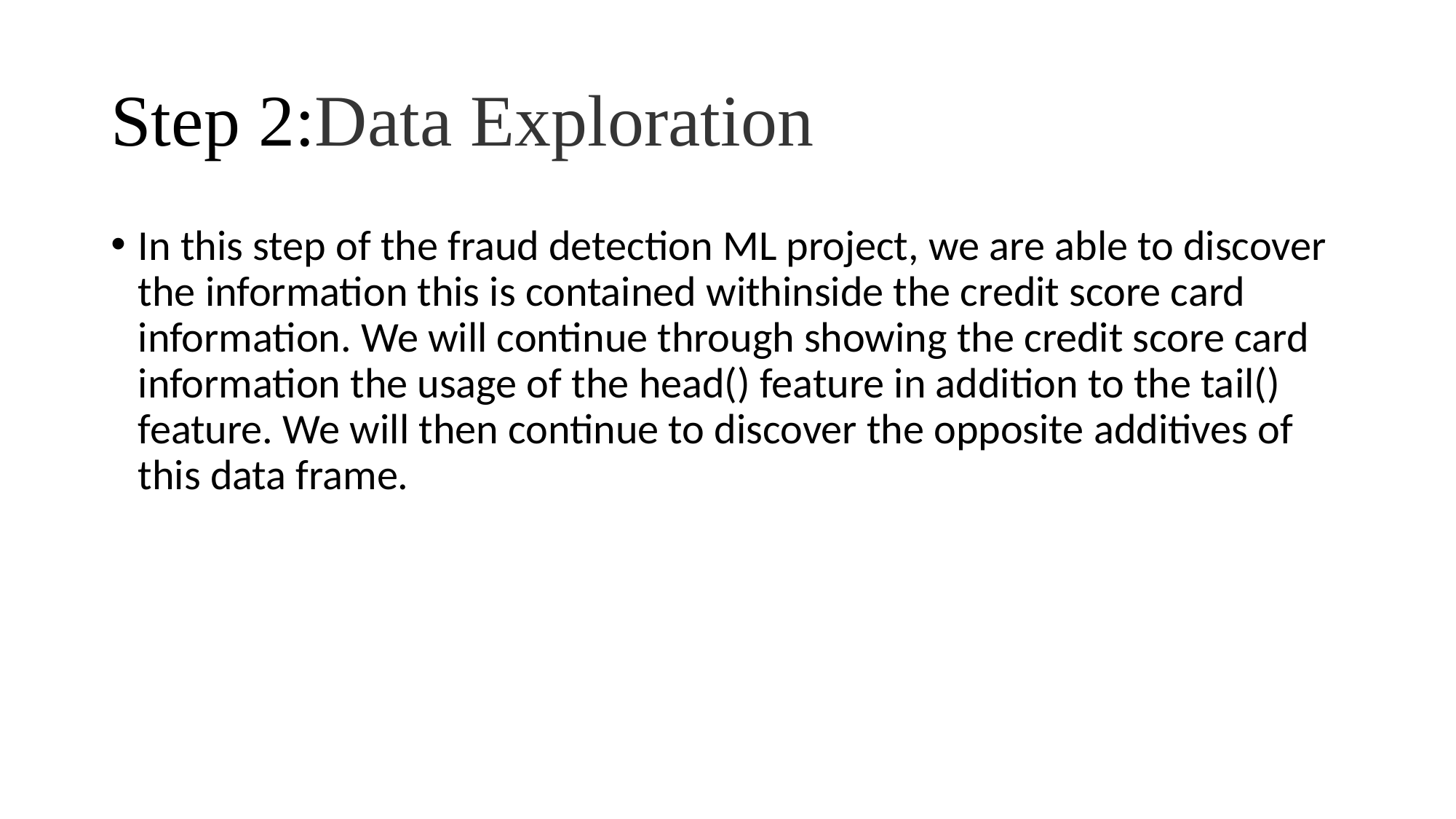

# Step 2:Data Exploration
In this step of the fraud detection ML project, we are able to discover the information this is contained withinside the credit score card information. We will continue through showing the credit score card information the usage of the head() feature in addition to the tail() feature. We will then continue to discover the opposite additives of this data frame.